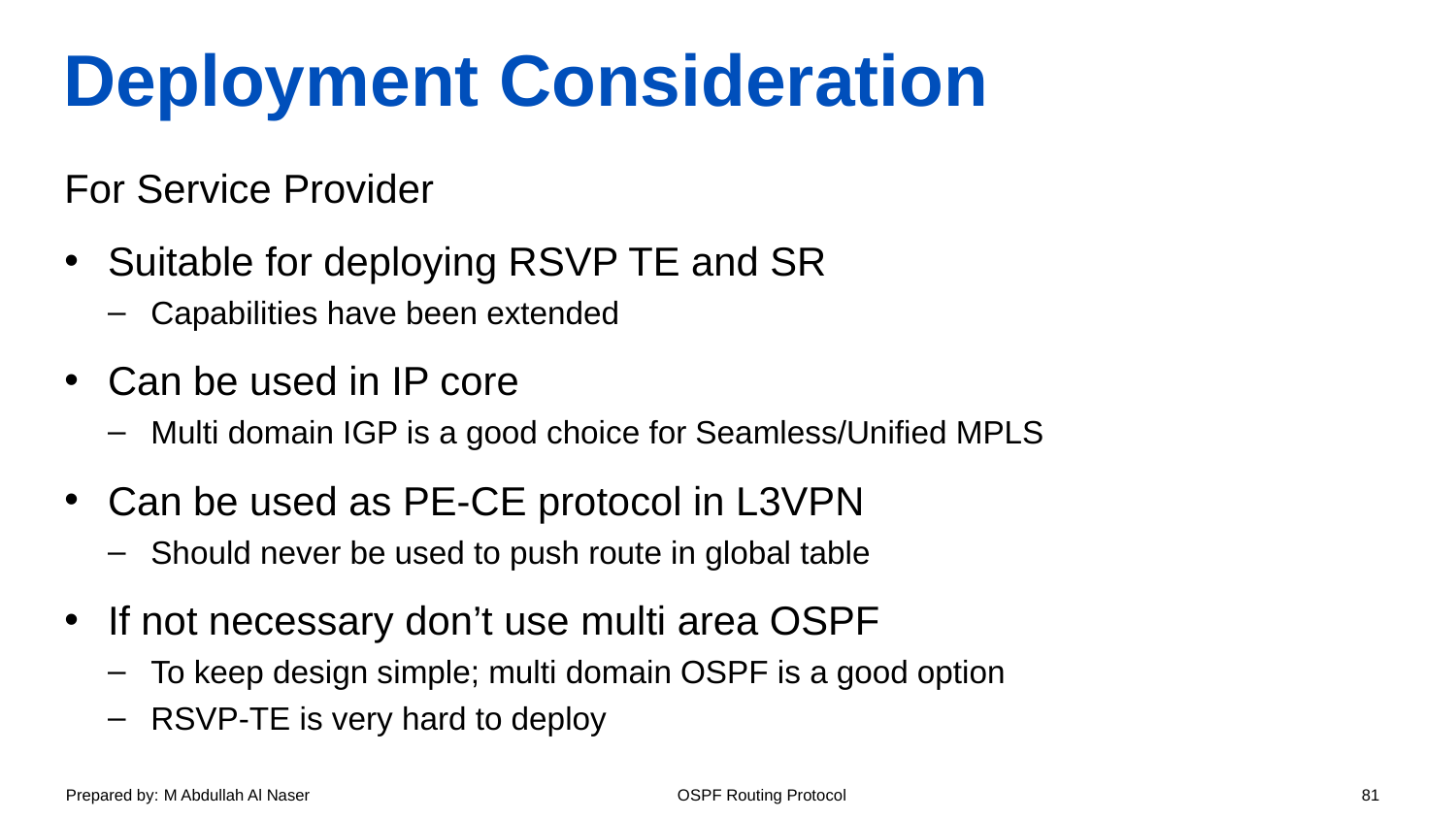

# Deployment Consideration
For Service Provider
Suitable for deploying RSVP TE and SR
Capabilities have been extended
Can be used in IP core
Multi domain IGP is a good choice for Seamless/Unified MPLS
Can be used as PE-CE protocol in L3VPN
Should never be used to push route in global table
If not necessary don’t use multi area OSPF
To keep design simple; multi domain OSPF is a good option
RSVP-TE is very hard to deploy